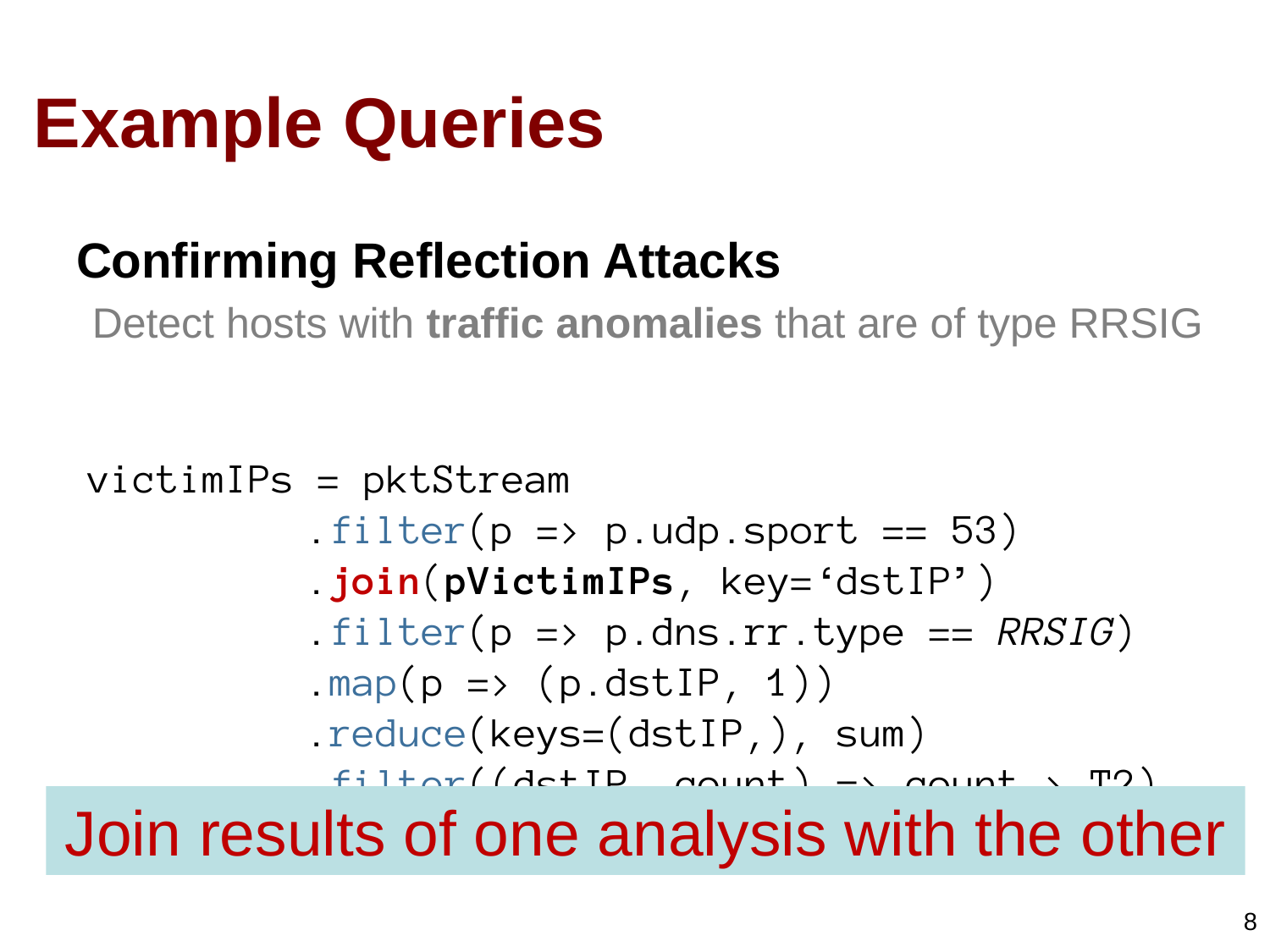

# Example Queries
Confirming Reflection Attacks
Detect hosts with traffic anomalies that are of type RRSIG
victimIPs = pktStream
    .filter(p => p.udp.sport == 53)
    .join(pVictimIPs, key=‘dstIP’)
    .filter(p => p.dns.rr.type == RRSIG)
    .map(p => (p.dstIP, 1))
    .reduce(keys=(dstIP,), sum)
    .filter((dstIP, count) => count > T2)
    .map((dstIP, count) => dstIP)
Join results of one analysis with the other
8